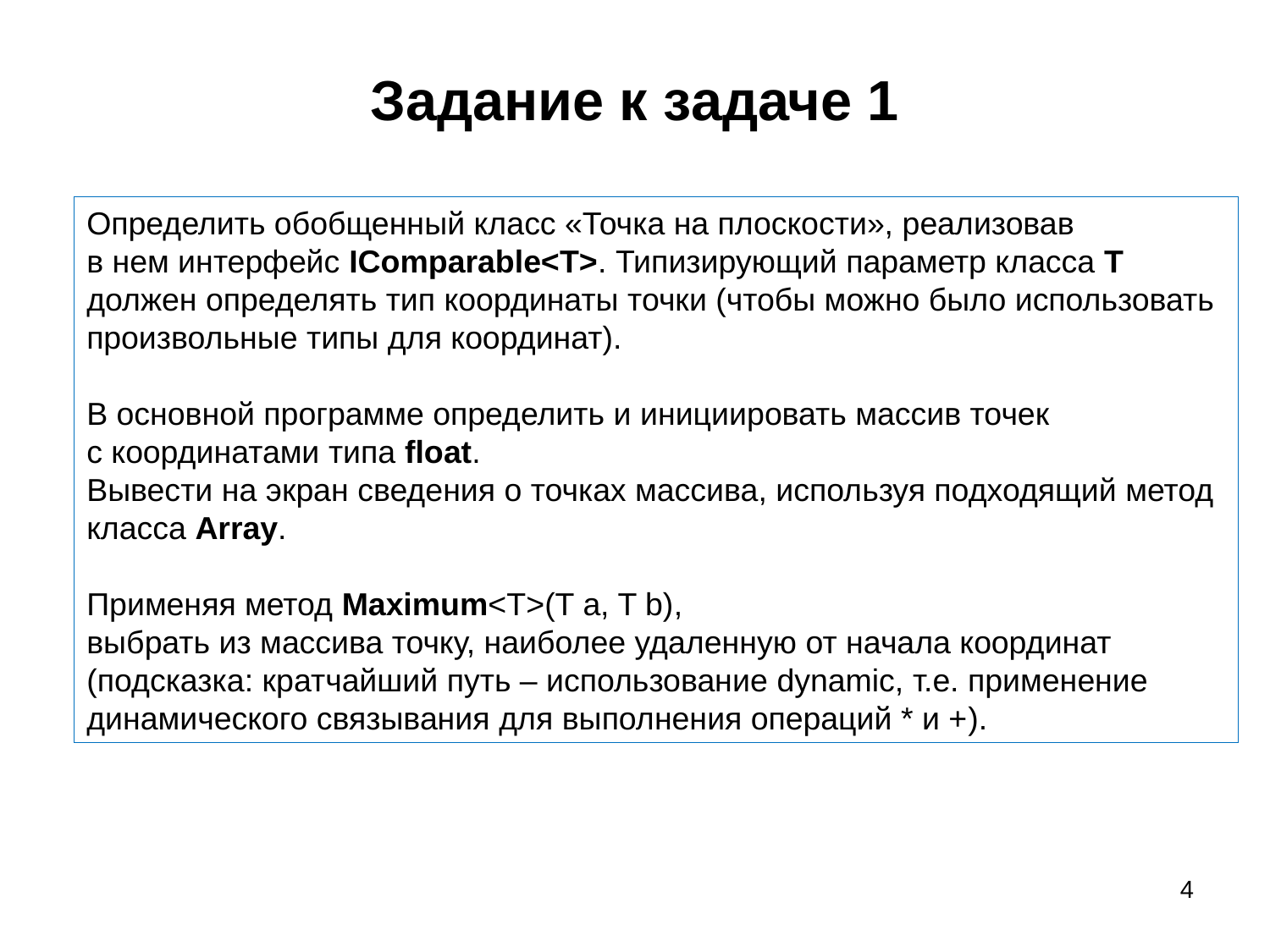

# Задание к задаче 1
Определить обобщенный класс «Точка на плоскости», реализовав
в нем интерфейс IComparable<T>. Типизирующий параметр класса T
должен определять тип координаты точки (чтобы можно было использовать произвольные типы для координат).

В основной программе определить и инициировать массив точек
с координатами типа float.
Вывести на экран сведения о точках массива, используя подходящий метод
класса Array.

Применяя метод Maximum<T>(T a, T b),
выбрать из массива точку, наиболее удаленную от начала координат
(подсказка: кратчайший путь – использование dynamic, т.е. применение динамического связывания для выполнения операций * и +).
4